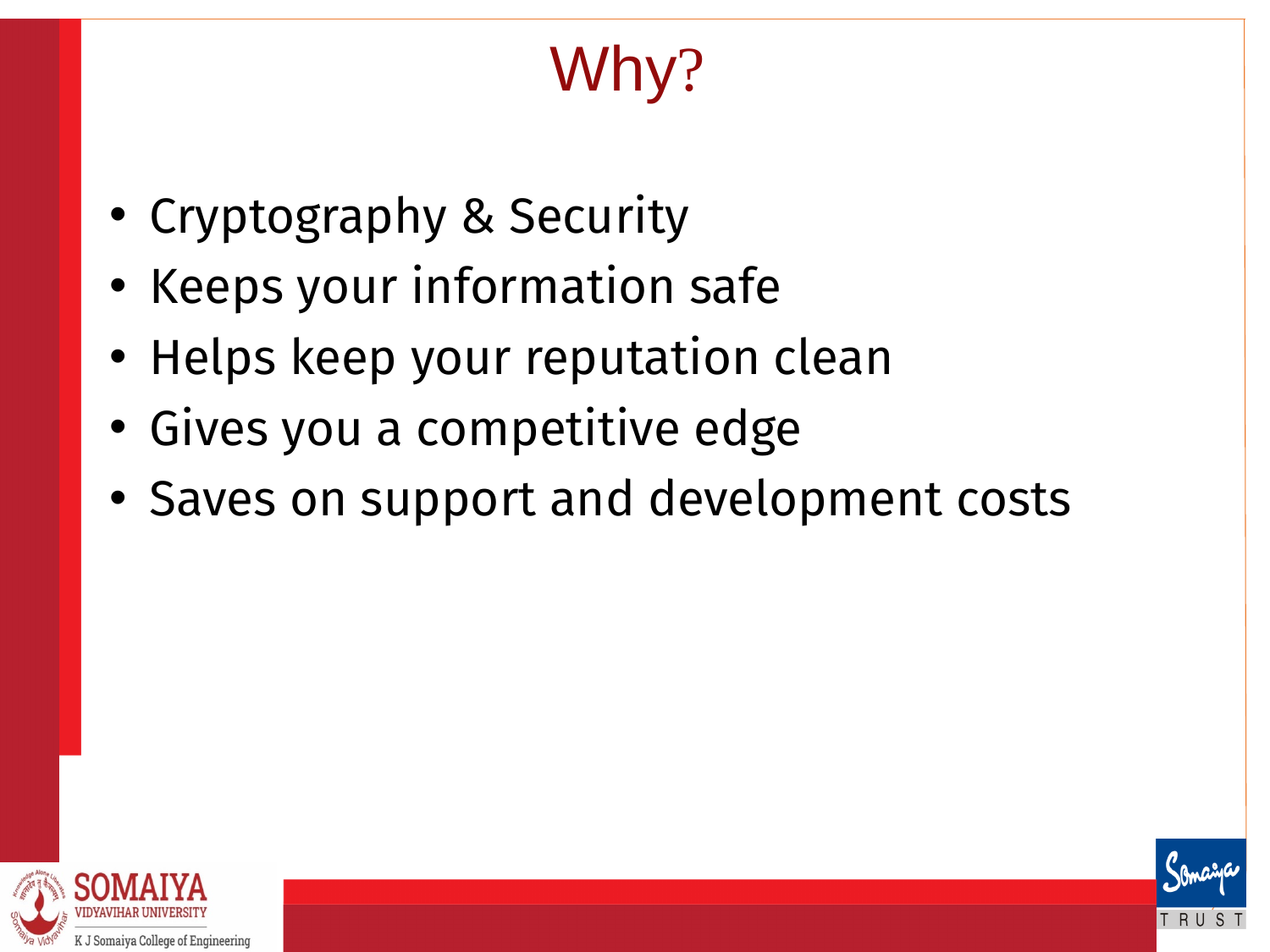

# Why?
Cryptography & Security
Keeps your information safe
Helps keep your reputation clean
Gives you a competitive edge
Saves on support and development costs